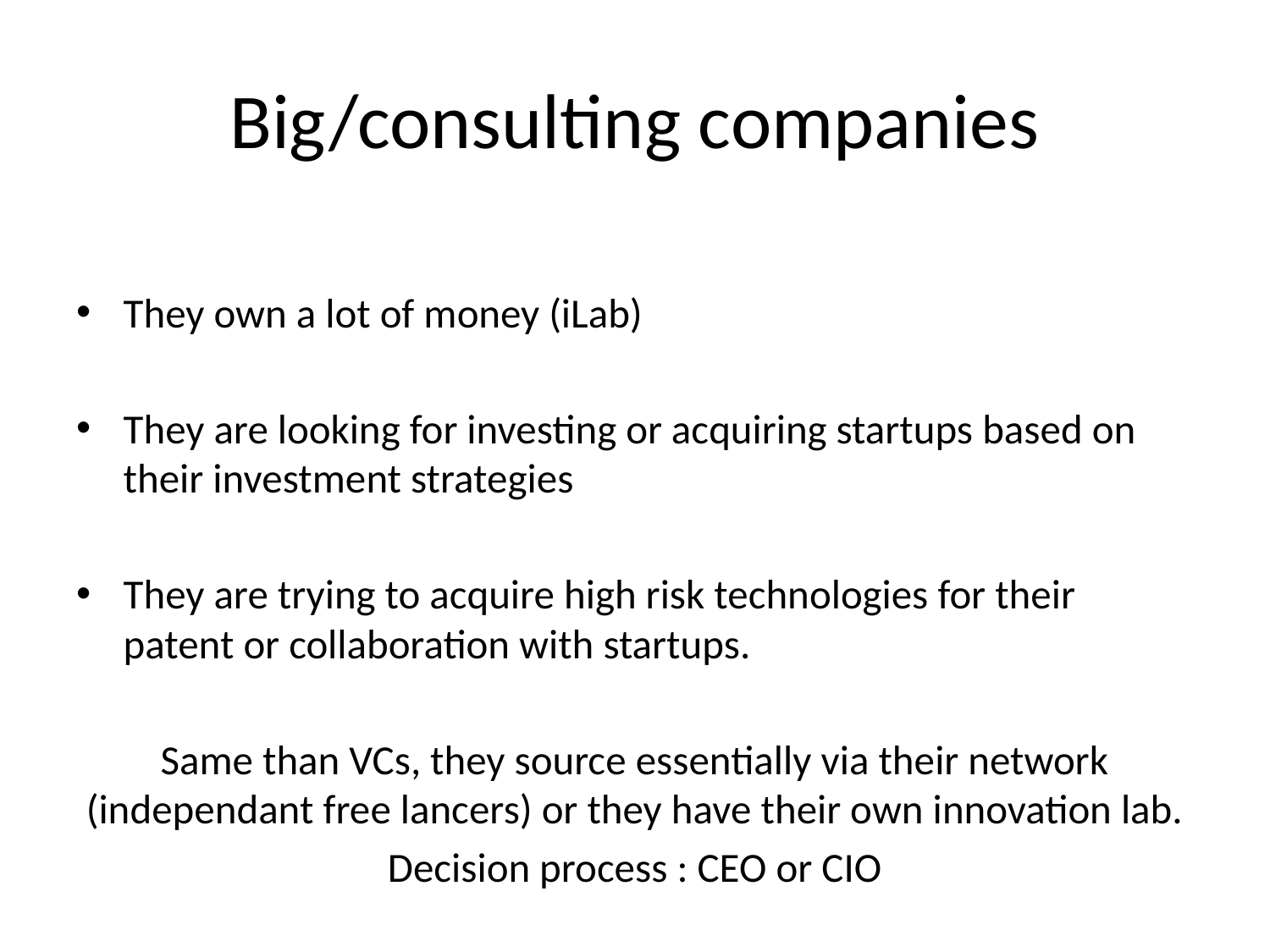

# Big/consulting companies

They own a lot of money (iLab)

They are looking for investing or acquiring startups based on their investment strategies

They are trying to acquire high risk technologies for their patent or collaboration with startups.

Same than VCs, they source essentially via their network (independant free lancers) or they have their own innovation lab.
Decision process : CEO or CIO